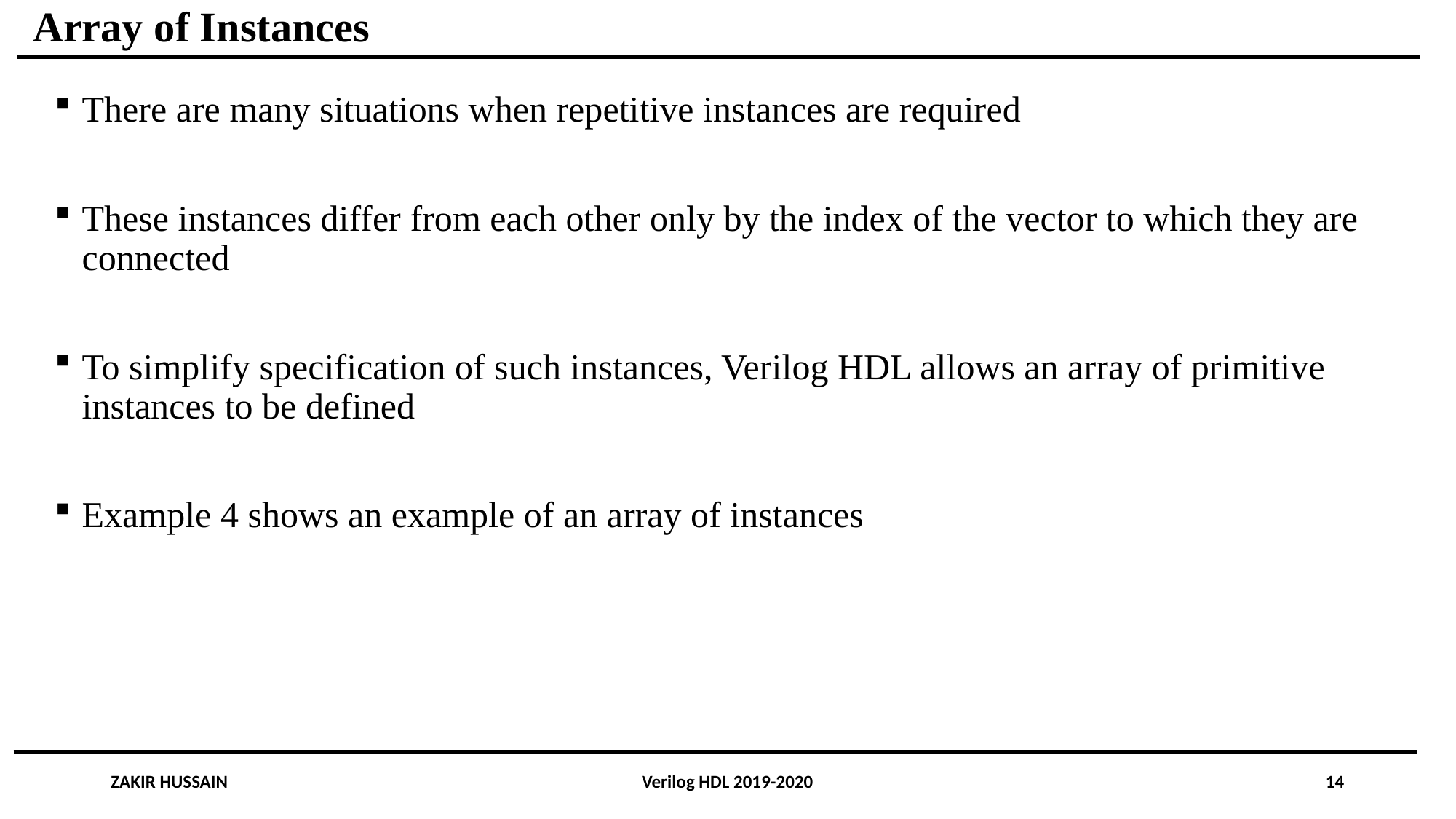

# Array of Instances
There are many situations when repetitive instances are required

These instances differ from each other only by the index of the vector to which they are connected

To simplify specification of such instances, Verilog HDL allows an array of primitive instances to be defined

Example 4 shows an example of an array of instances
ZAKIR HUSSAIN
Verilog HDL 2019-2020
14